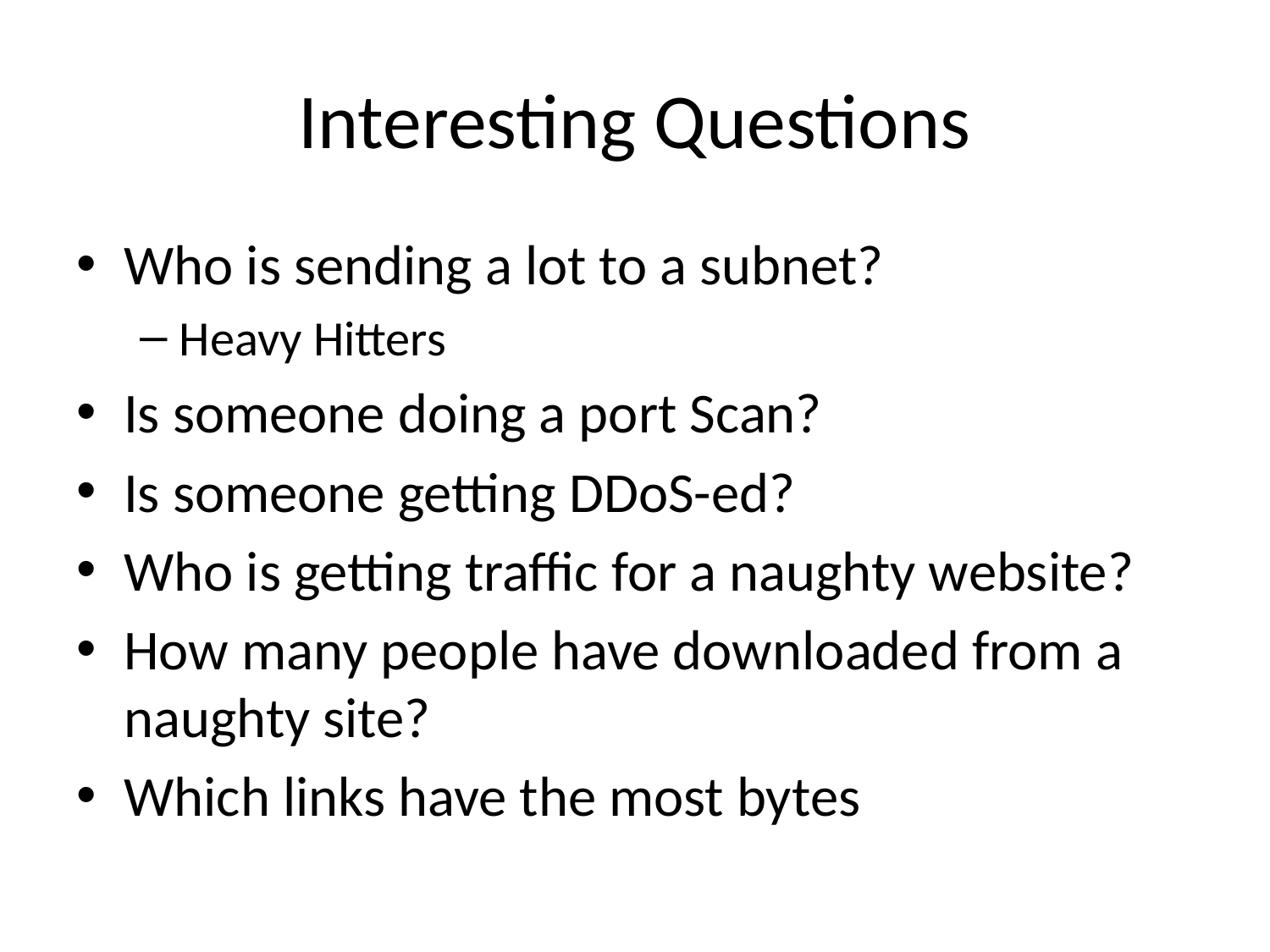

# Interesting Questions
Who is sending a lot to a subnet?
Heavy Hitters
Is someone doing a port Scan?
Is someone getting DDoS-ed?
Who is getting traffic for a naughty website?
How many people have downloaded from a naughty site?
Which links have the most bytes